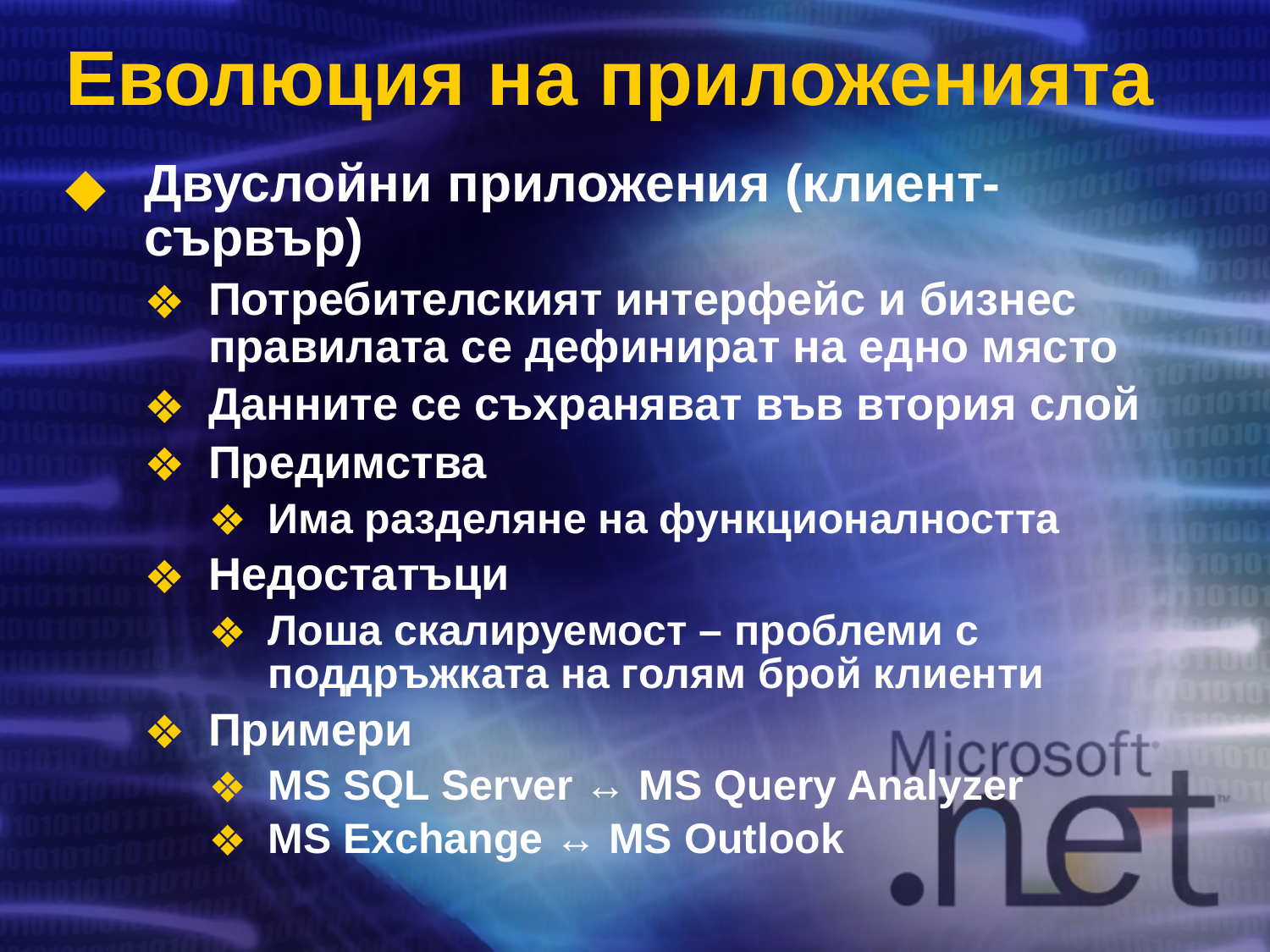

# Еволюция на приложенията
Двуслойни приложения (клиент-сървър)
Потребителският интерфейс и бизнес правилата се дефинират на едно място
Данните се съхраняват във втория слой
Предимства
Има разделяне на функционалността
Недостатъци
Лоша скалируемост – проблеми с поддръжката на голям брой клиенти
Примери
MS SQL Server ↔ MS Query Analyzer
MS Exchange ↔ MS Outlook